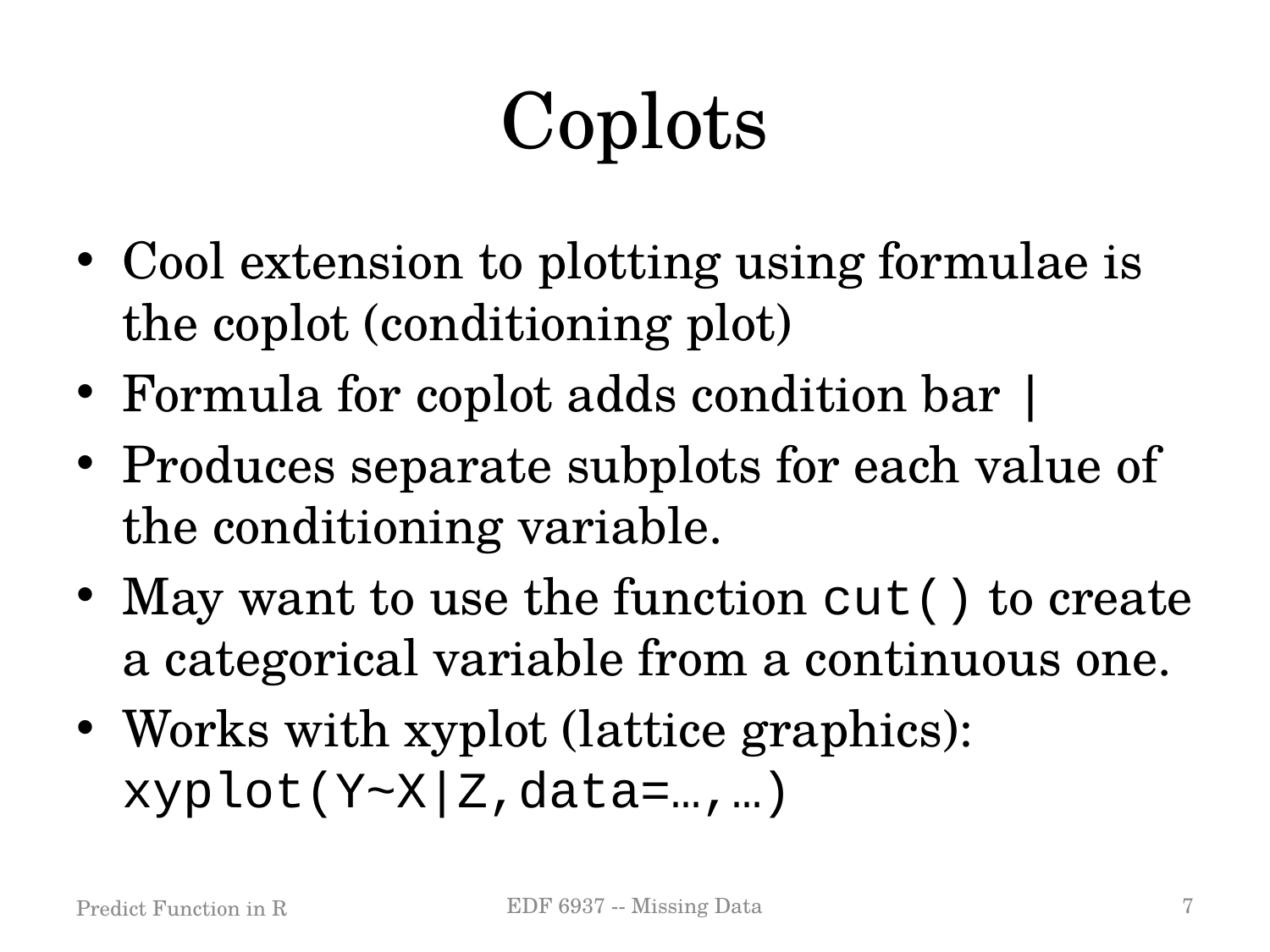

# Coplots
Cool extension to plotting using formulae is the coplot (conditioning plot)
Formula for coplot adds condition bar |
Produces separate subplots for each value of the conditioning variable.
May want to use the function cut() to create a categorical variable from a continuous one.
Works with xyplot (lattice graphics):  xyplot(Y~X|Z,data=…,…)
Predict Function in R
EDF 6937 -- Missing Data
7